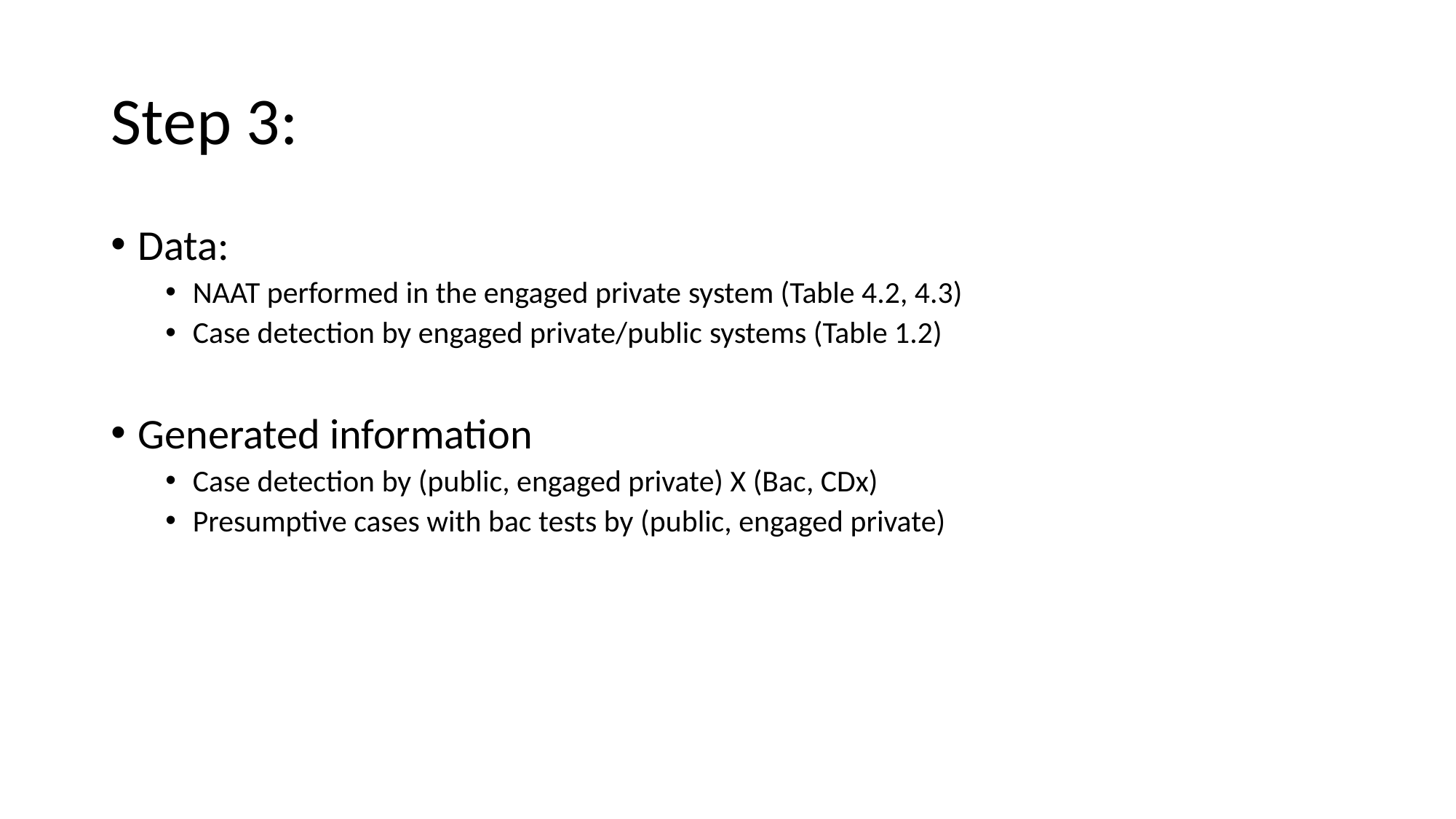

# Step 3:
Data:
NAAT performed in the engaged private system (Table 4.2, 4.3)
Case detection by engaged private/public systems (Table 1.2)

Generated information
Case detection by (public, engaged private) X (Bac, CDx)
Presumptive cases with bac tests by (public, engaged private)